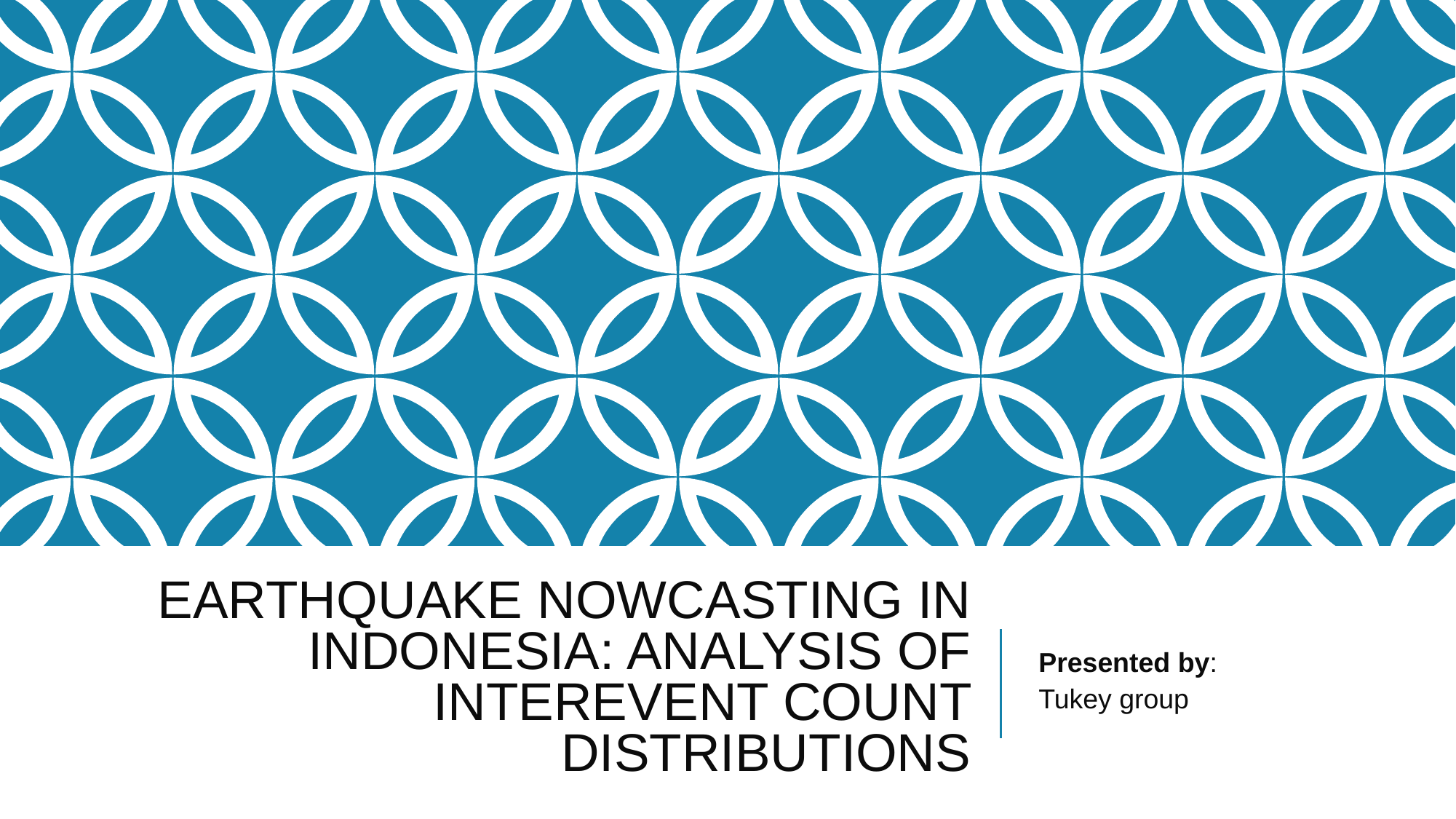

# EARTHQUAKE NOWCASTING IN INDONESIA: ANALYSIS OF INTEREVENT COUNT DISTRIBUTIONS
Presented by:
Tukey group